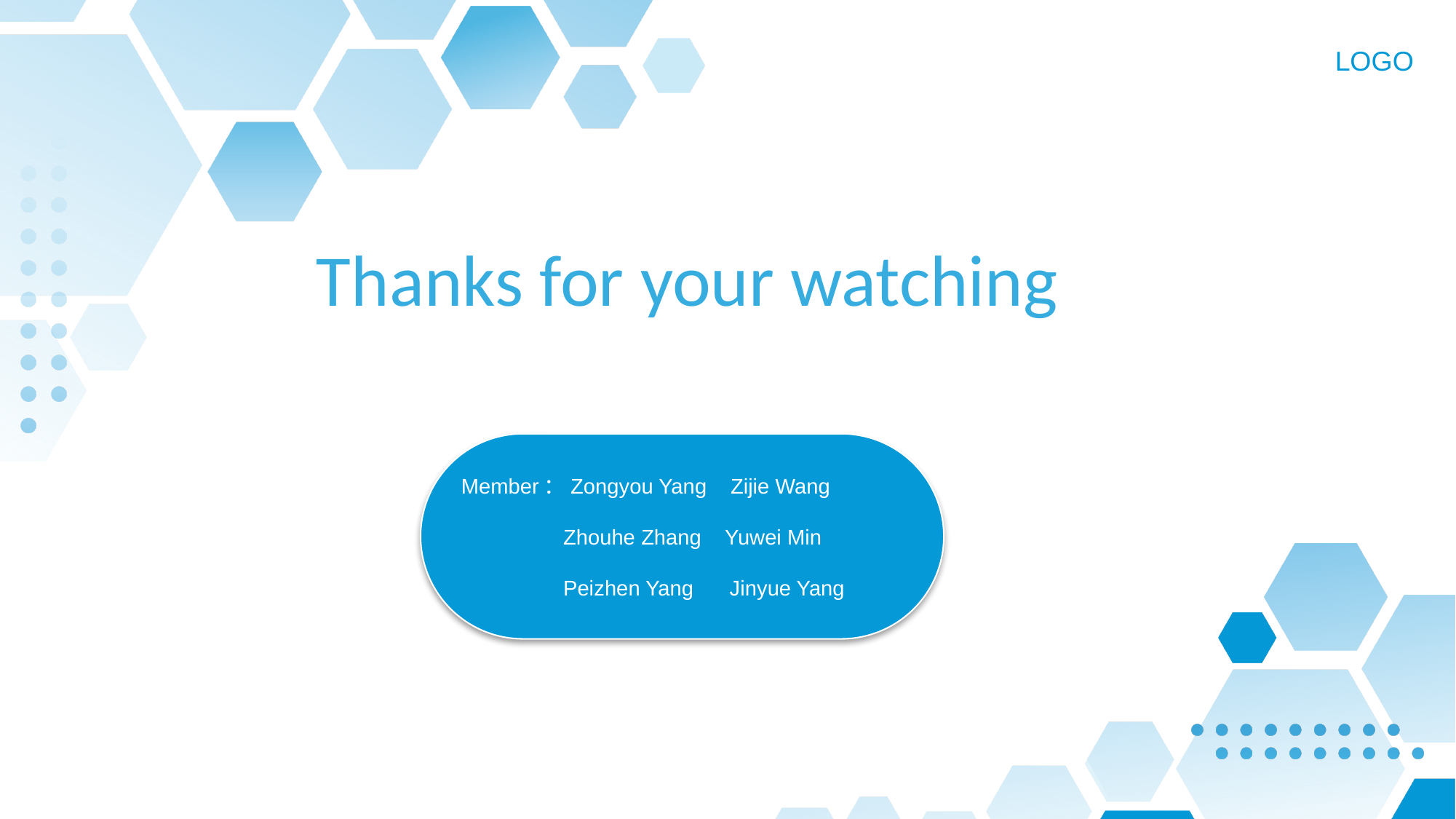

LOGO
Thanks for your watching

Member：Zongyou Yang    Zijie Wang

                 Zhouhe Zhang    Yuwei Min

                 Peizhen Yang      Jinyue Yang